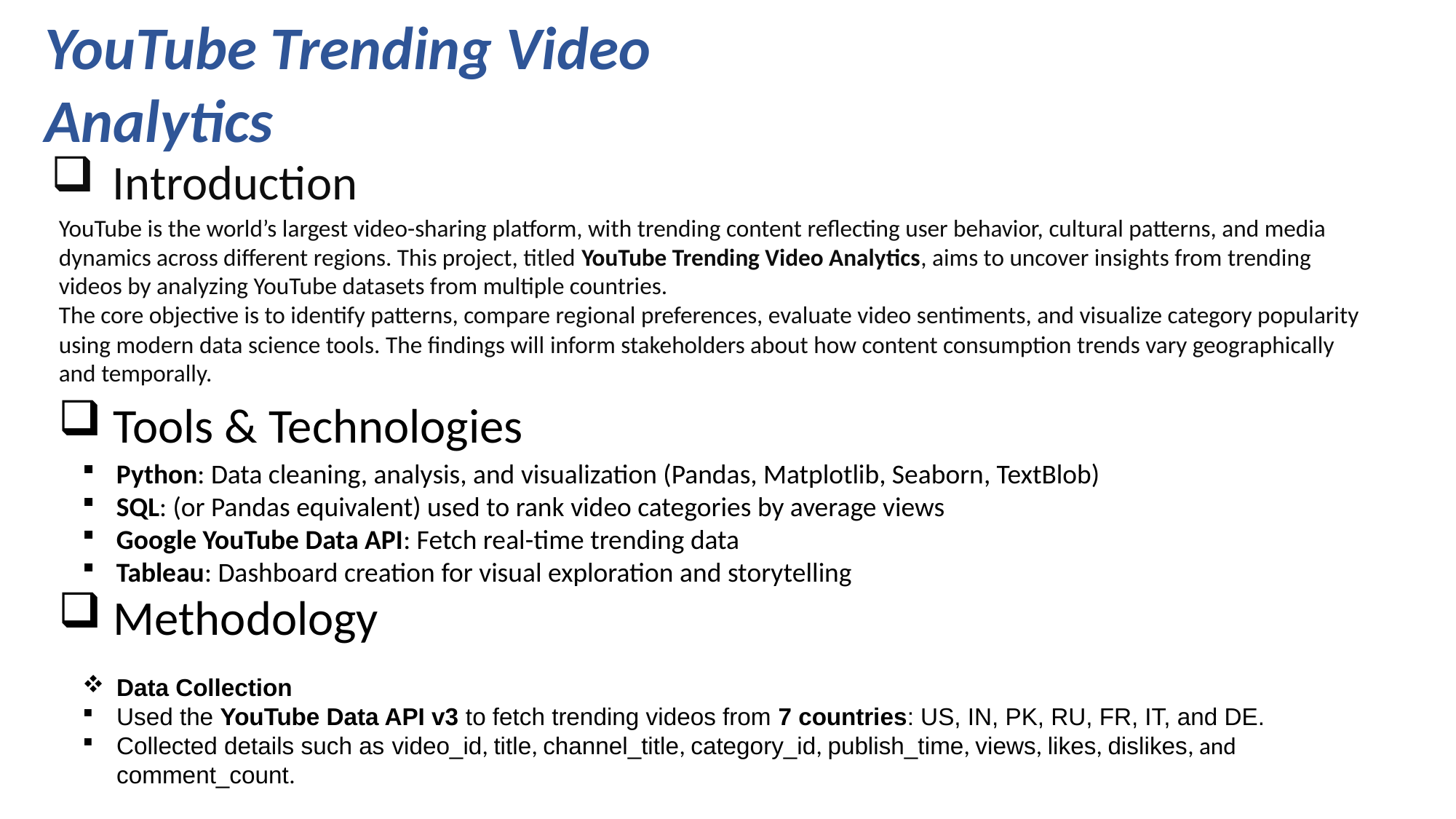

YouTube Trending Video Analytics
Introduction
YouTube is the world’s largest video-sharing platform, with trending content reflecting user behavior, cultural patterns, and media dynamics across different regions. This project, titled YouTube Trending Video Analytics, aims to uncover insights from trending videos by analyzing YouTube datasets from multiple countries.
The core objective is to identify patterns, compare regional preferences, evaluate video sentiments, and visualize category popularity using modern data science tools. The findings will inform stakeholders about how content consumption trends vary geographically and temporally.
Tools & Technologies
Python: Data cleaning, analysis, and visualization (Pandas, Matplotlib, Seaborn, TextBlob)
SQL: (or Pandas equivalent) used to rank video categories by average views
Google YouTube Data API: Fetch real-time trending data
Tableau: Dashboard creation for visual exploration and storytelling
Methodology
Data Collection
Used the YouTube Data API v3 to fetch trending videos from 7 countries: US, IN, PK, RU, FR, IT, and DE.
Collected details such as video_id, title, channel_title, category_id, publish_time, views, likes, dislikes, and comment_count.